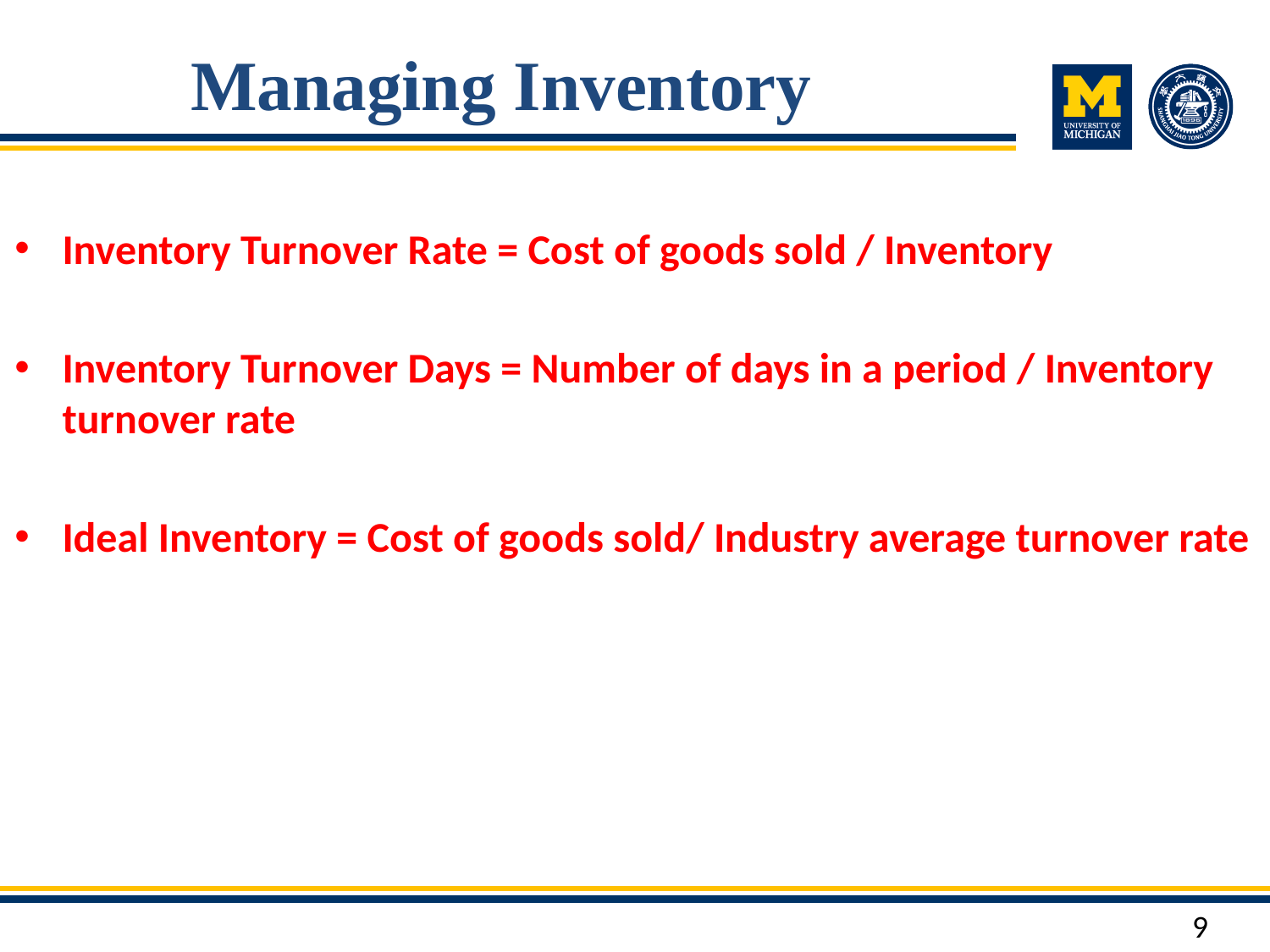

# Managing Inventory
Inventory Turnover Rate = Cost of goods sold / Inventory

Inventory Turnover Days = Number of days in a period / Inventory turnover rate

Ideal Inventory = Cost of goods sold/ Industry average turnover rate